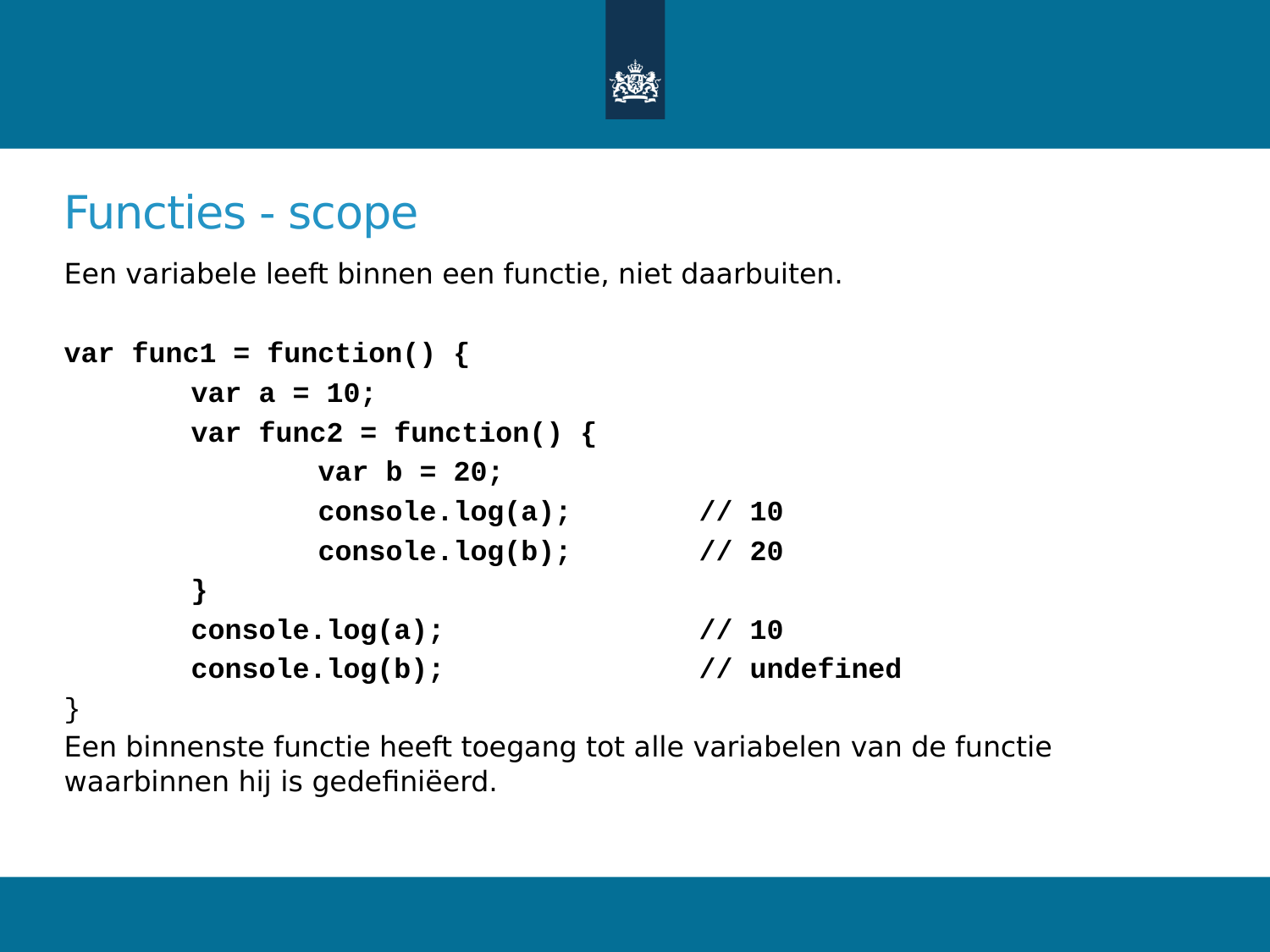

# Functies - scope
Een variabele leeft binnen een functie, niet daarbuiten.

var func1 = function() {
	var a = 10;
	var func2 = function() {
		var b = 20;
		console.log(a);	// 10
		console.log(b); 	// 20
	}
	console.log(a); 		// 10
	console.log(b); 		// undefined
}
Een binnenste functie heeft toegang tot alle variabelen van de functie waarbinnen hij is gedefiniëerd.